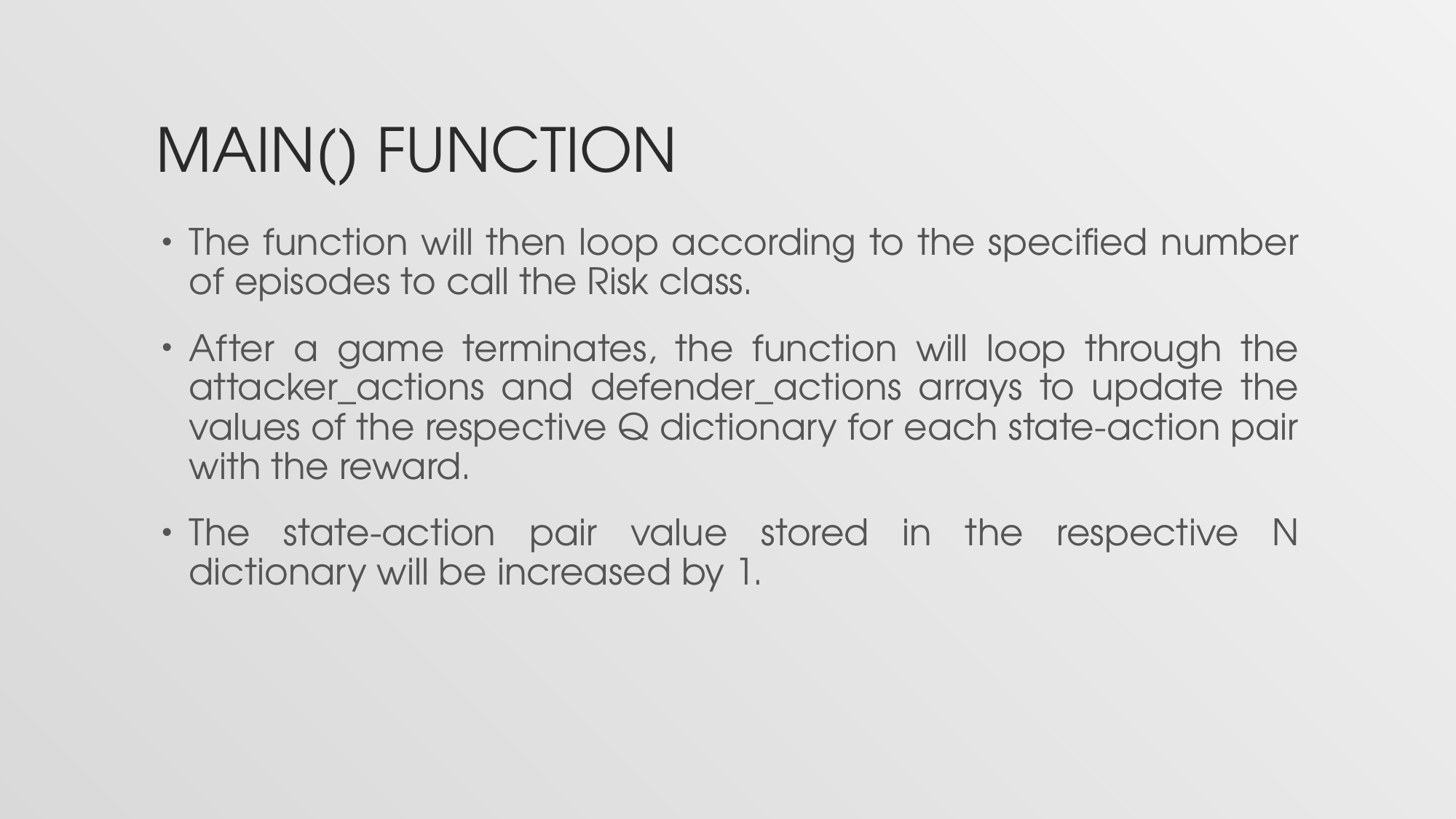

# Main() function
The function will then loop according to the specified number of episodes to call the Risk class.
After a game terminates, the function will loop through the attacker_actions and defender_actions arrays to update the values of the respective Q dictionary for each state-action pair with the reward.
The state-action pair value stored in the respective N dictionary will be increased by 1.